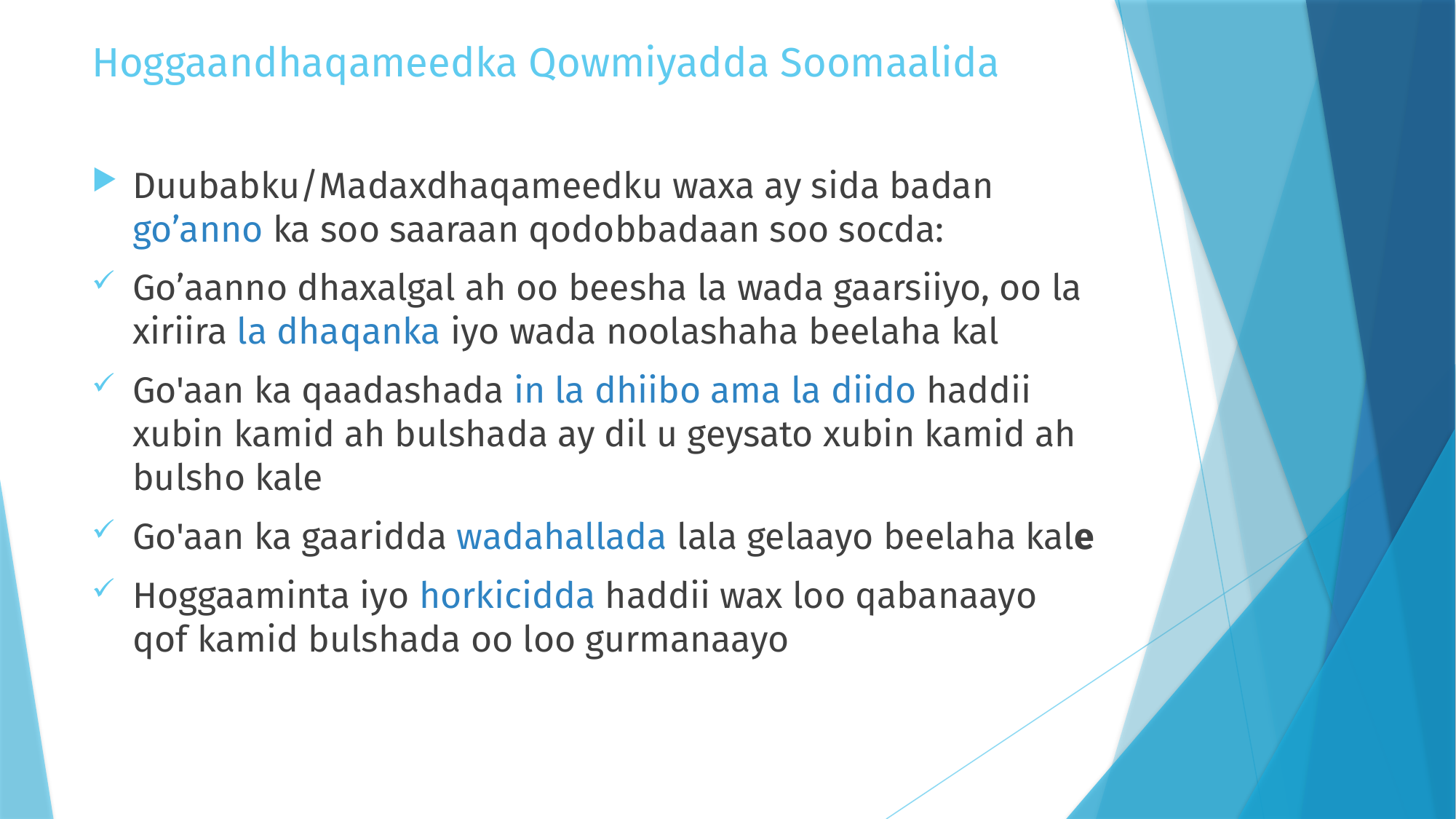

# Hoggaandhaqameedka Qowmiyadda Soomaalida
Duubabku/Madaxdhaqameedku waxa ay sida badan go’anno ka soo saaraan qodobbadaan soo socda:
Go’aanno dhaxalgal ah oo beesha la wada gaarsiiyo, oo la xiriira la dhaqanka iyo wada noolashaha beelaha kal
Go'aan ka qaadashada in la dhiibo ama la diido haddii xubin kamid ah bulshada ay dil u geysato xubin kamid ah bulsho kale
Go'aan ka gaaridda wadahallada lala gelaayo beelaha kale
Hoggaaminta iyo horkicidda haddii wax loo qabanaayo qof kamid bulshada oo loo gurmanaayo